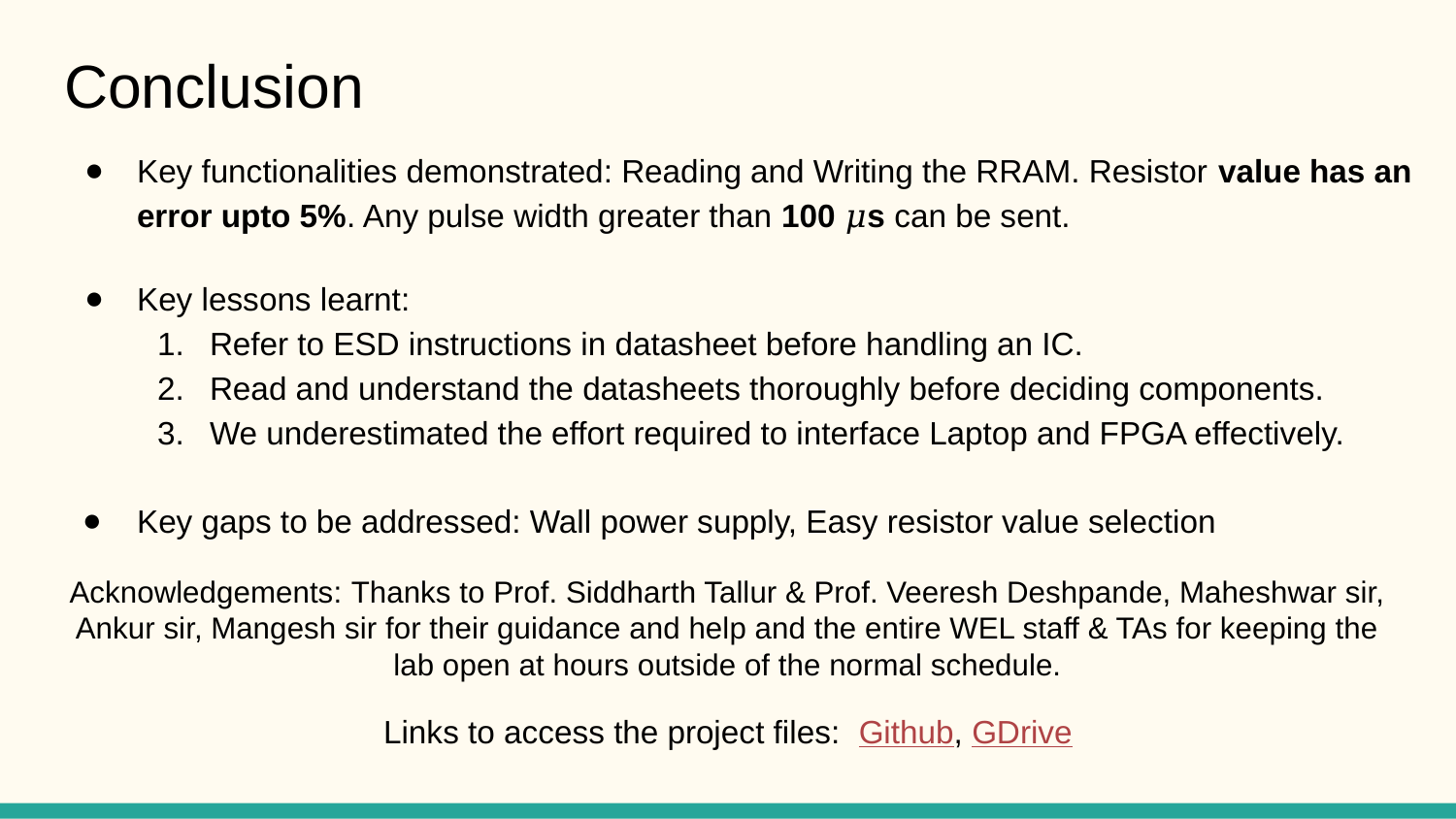

# Conclusion
Key functionalities demonstrated: Reading and Writing the RRAM. Resistor value has an error upto 5%. Any pulse width greater than 100 𝜇s can be sent.
Key lessons learnt:
Refer to ESD instructions in datasheet before handling an IC.
Read and understand the datasheets thoroughly before deciding components.
We underestimated the effort required to interface Laptop and FPGA effectively.
Key gaps to be addressed: Wall power supply, Easy resistor value selection

Acknowledgements: Thanks to Prof. Siddharth Tallur & Prof. Veeresh Deshpande, Maheshwar sir, Ankur sir, Mangesh sir for their guidance and help and the entire WEL staff & TAs for keeping the lab open at hours outside of the normal schedule.
Links to access the project files:  Github, GDrive